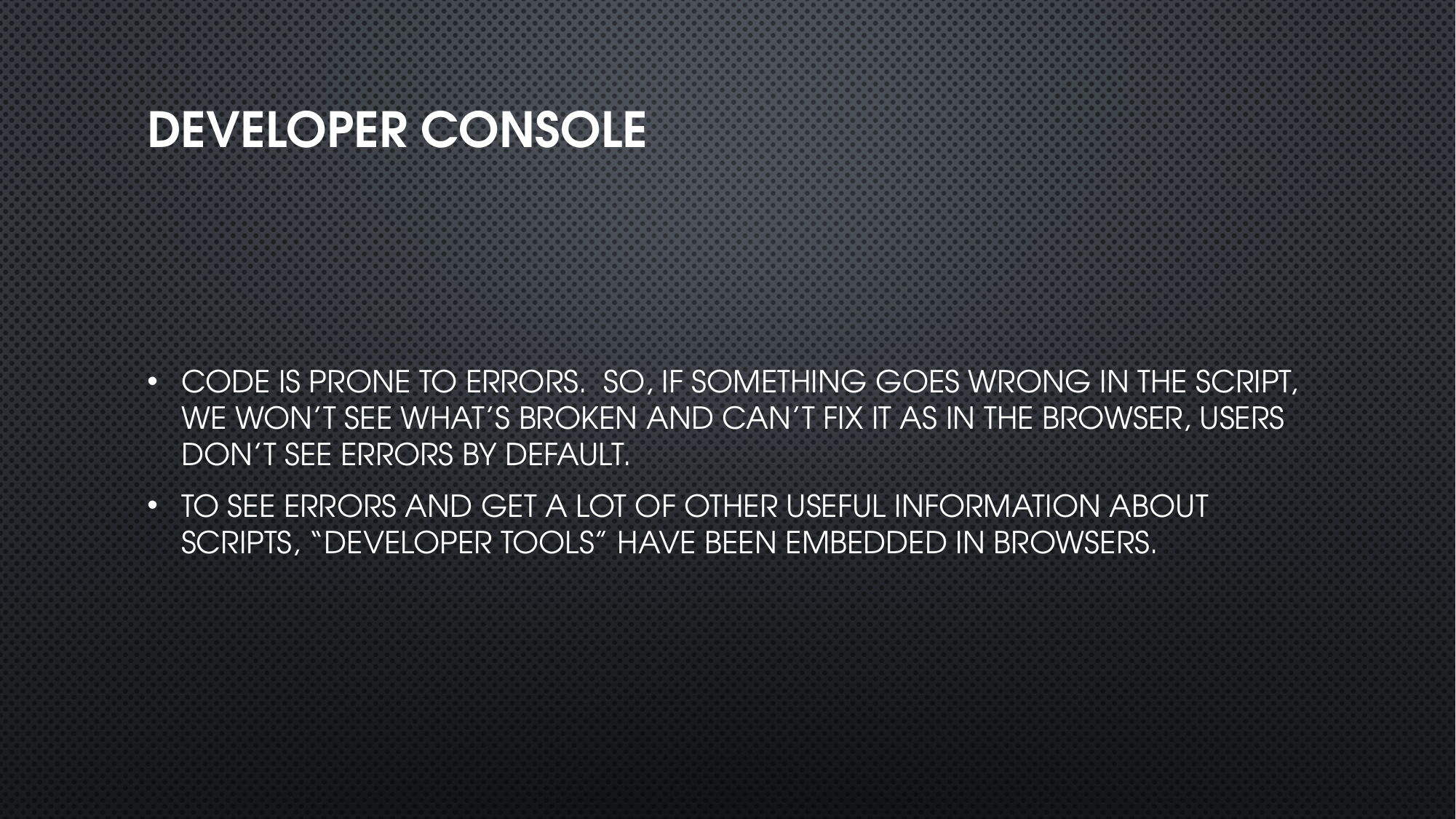

# Developer console
Code is prone to errors.  So, if something goes wrong in the script, we won’t see what’s broken and can’t fix it as in the browser, users don’t see errors by default.
To see errors and get a lot of other useful information about scripts, “developer tools” have been embedded in browsers.